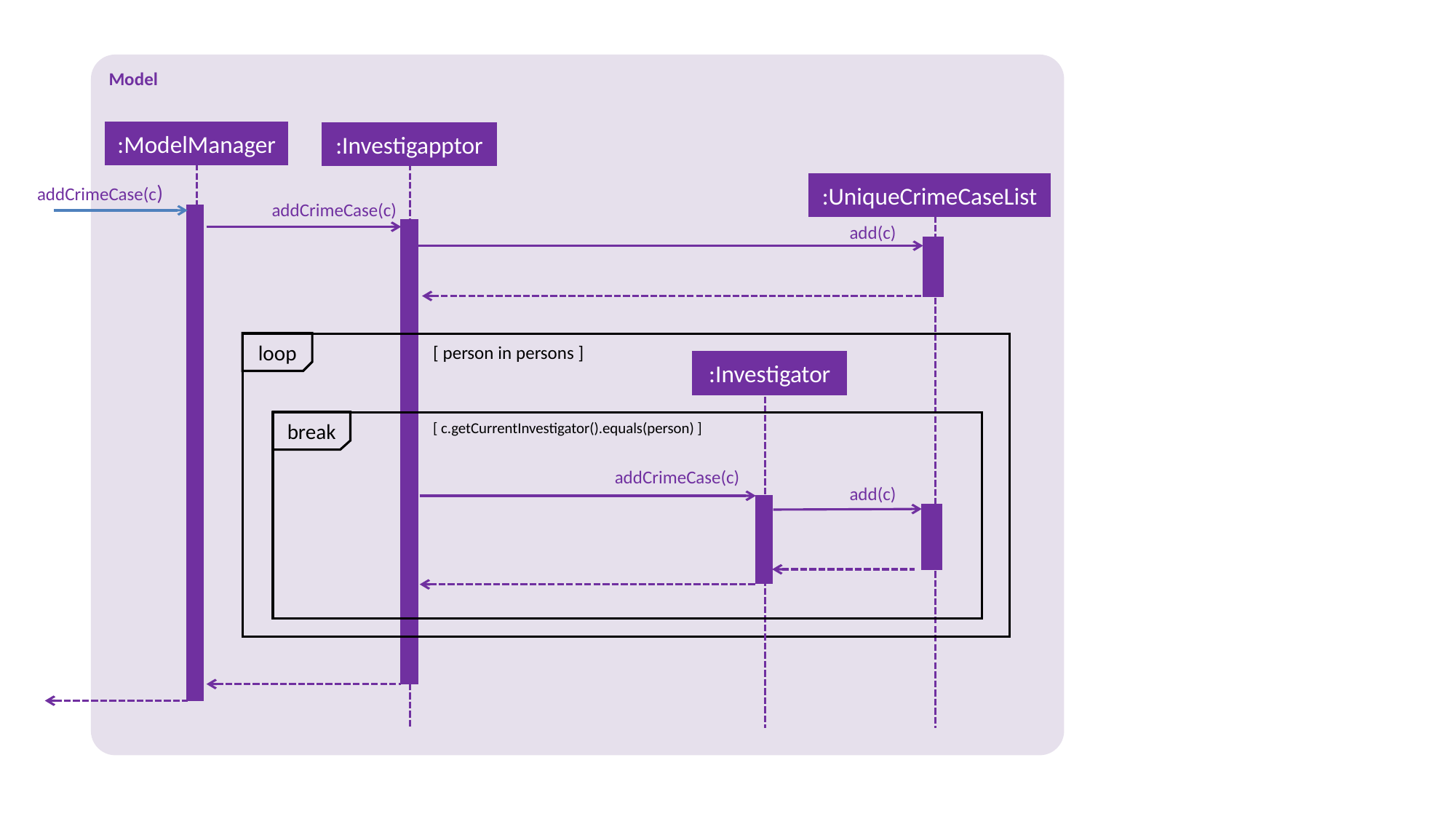

Model
:ModelManager
:Investigapptor
:UniqueCrimeCaseList
addCrimeCase(c)
addCrimeCase(c)

add(c)

loop

[ person in persons ]
:Investigator
break

[ c.getCurrentInvestigator().equals(person) ]
addCrimeCase(c)
add(c)